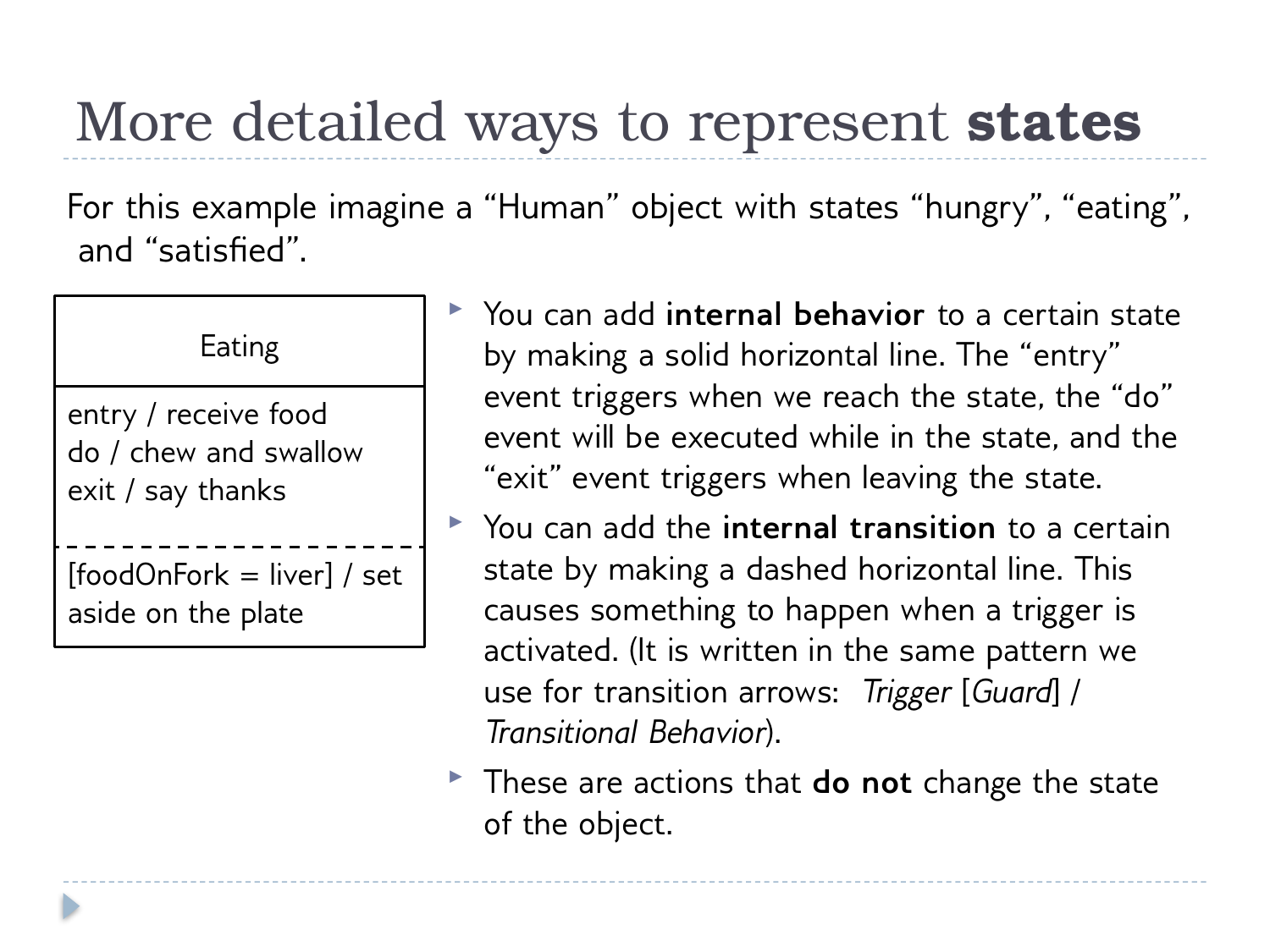

# More detailed ways to represent states
For this example imagine a “Human” object with states “hungry”, “eating”,  and “satisfied”.
You can add internal behavior to a certain state by making a solid horizontal line. The “entry” event triggers when we reach the state, the “do” event will be executed while in the state, and the “exit” event triggers when leaving the state.
You can add the internal transition to a certain state by making a dashed horizontal line. This causes something to happen when a trigger is activated. (It is written in the same pattern we use for transition arrows:  Trigger [Guard] / Transitional Behavior).
These are actions that do not change the state of the object.

Eating

do/float
entry / receive food
do / chew and swallow
exit / say thanks
[foodOnFork = liver] / set aside on the plate